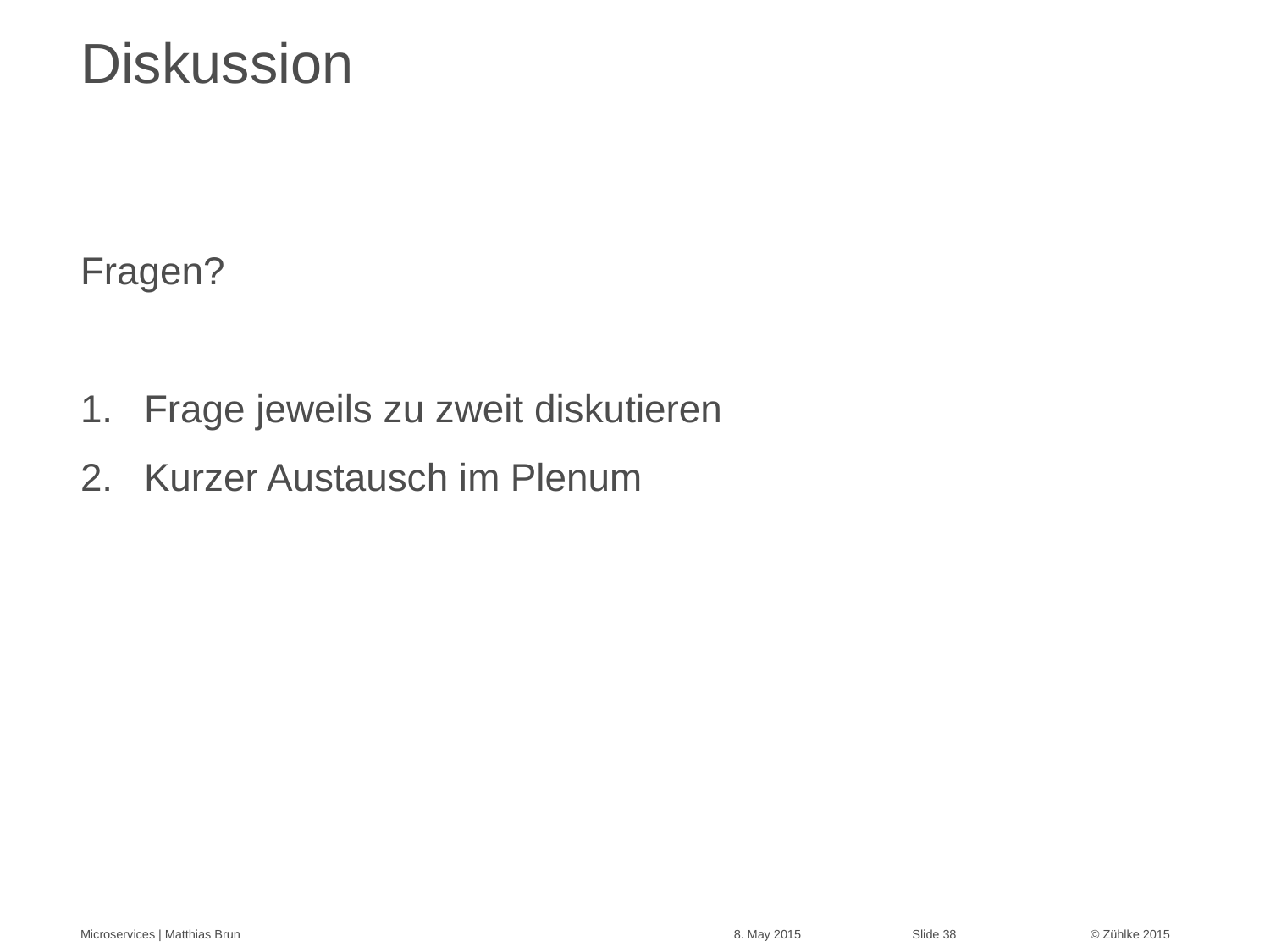

# Diskussion
Fragen?

Frage jeweils zu zweit diskutieren
Kurzer Austausch im Plenum

Microservices | Matthias Brun
8. May 2015
Slide 38